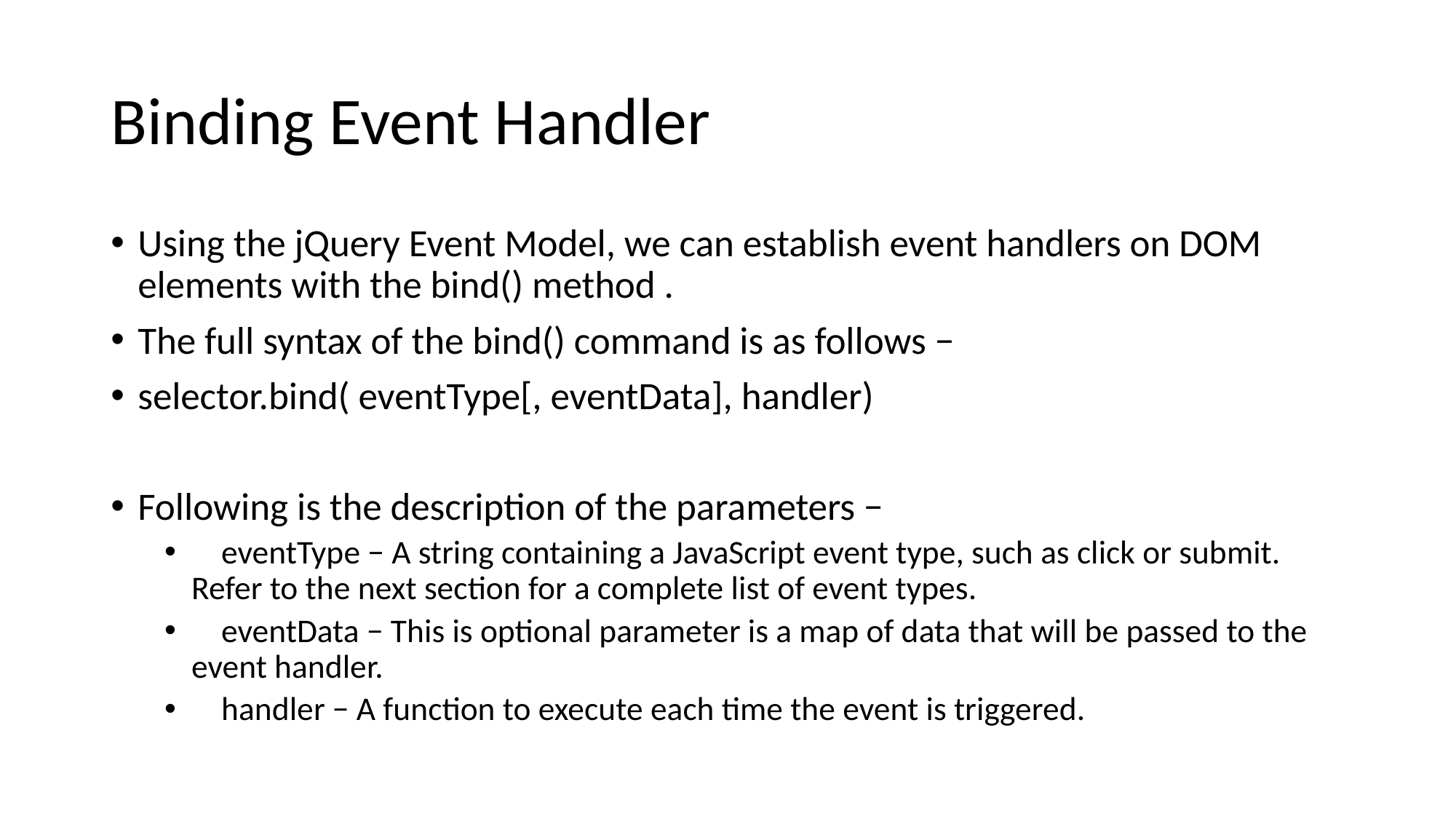

# Binding Event Handler
Using the jQuery Event Model, we can establish event handlers on DOM elements with the bind() method .
The full syntax of the bind() command is as follows −
selector.bind( eventType[, eventData], handler)

Following is the description of the parameters −
    eventType − A string containing a JavaScript event type, such as click or submit. Refer to the next section for a complete list of event types.
    eventData − This is optional parameter is a map of data that will be passed to the event handler.
    handler − A function to execute each time the event is triggered.